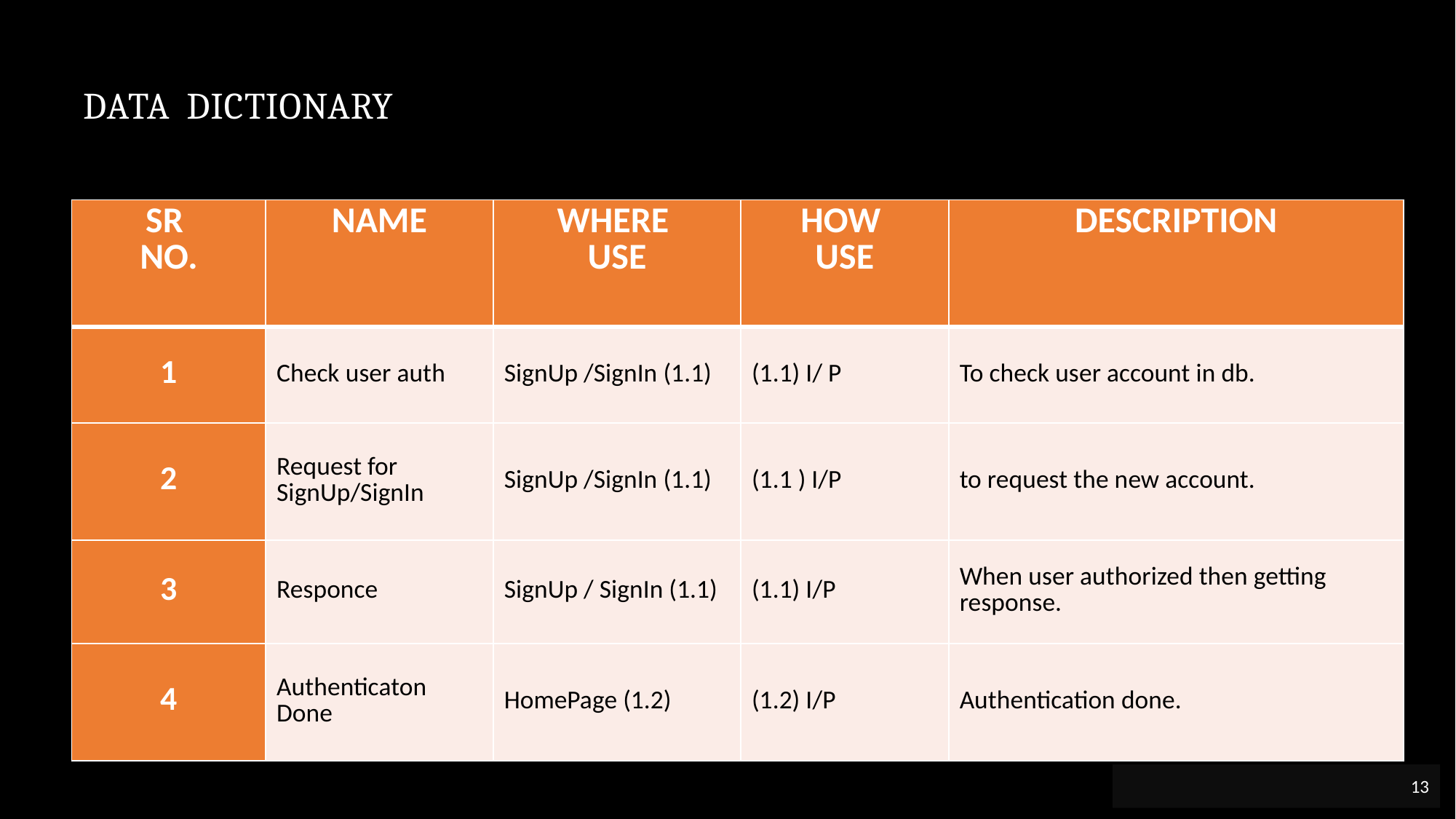

# DATA  DICTIONARY
| SR NO. | NAME | WHERE USE | HOW USE | DESCRIPTION |
| --- | --- | --- | --- | --- |
| 1 | Check user auth | SignUp /SignIn (1.1) | (1.1) I/ P | To check user account in db. |
| 2 | Request for SignUp/SignIn | SignUp /SignIn (1.1) | (1.1 ) I/P | to request the new account. |
| 3 | Responce | SignUp / SignIn (1.1) | (1.1) I/P | When user authorized then getting response. |
| 4 | Authenticaton Done | HomePage (1.2) | (1.2) I/P | Authentication done. |
13